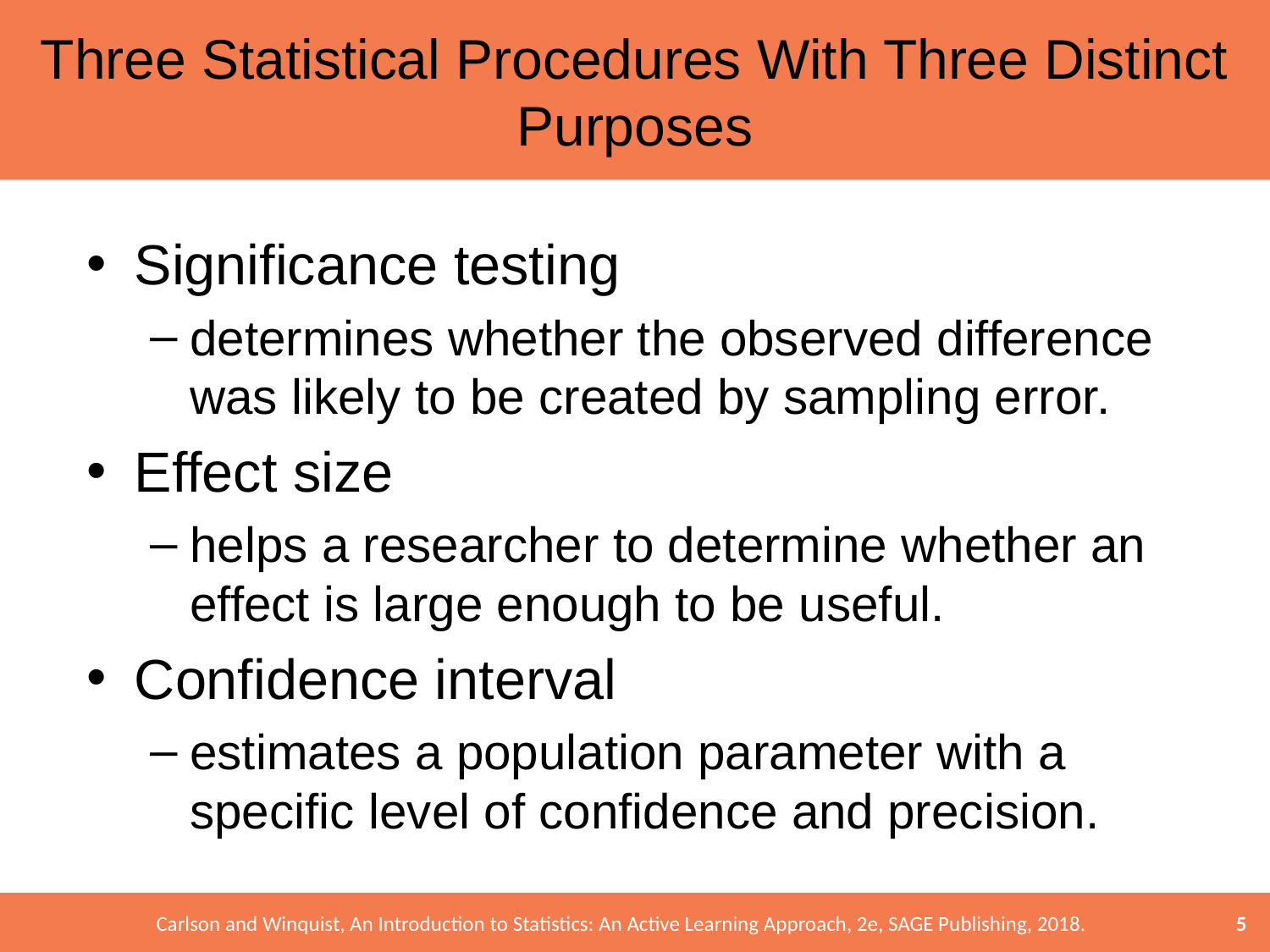

# Three Statistical Procedures With Three Distinct Purposes
Significance testing
determines whether the observed difference was likely to be created by sampling error.
Effect size
helps a researcher to determine whether an effect is large enough to be useful.
Confidence interval
estimates a population parameter with a specific level of confidence and precision.
5
Carlson and Winquist, An Introduction to Statistics: An Active Learning Approach, 2e, SAGE Publishing, 2018.